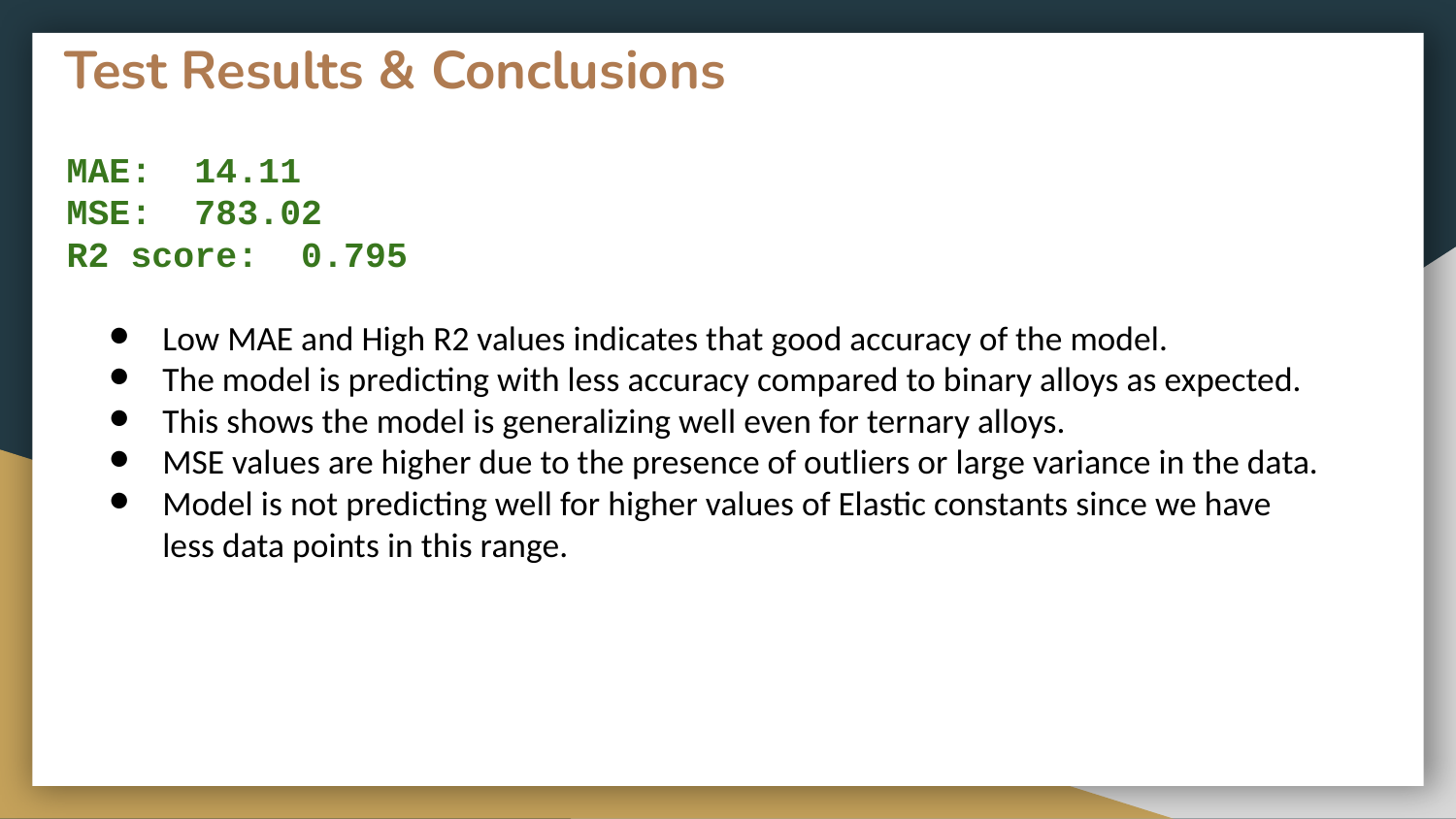

# Test Results & Conclusions
MAE:  14.11
MSE:  783.02
R2 score:  0.795
Low MAE and High R2 values indicates that good accuracy of the model.
The model is predicting with less accuracy compared to binary alloys as expected.
This shows the model is generalizing well even for ternary alloys.
MSE values are higher due to the presence of outliers or large variance in the data.
Model is not predicting well for higher values of Elastic constants since we have less data points in this range.